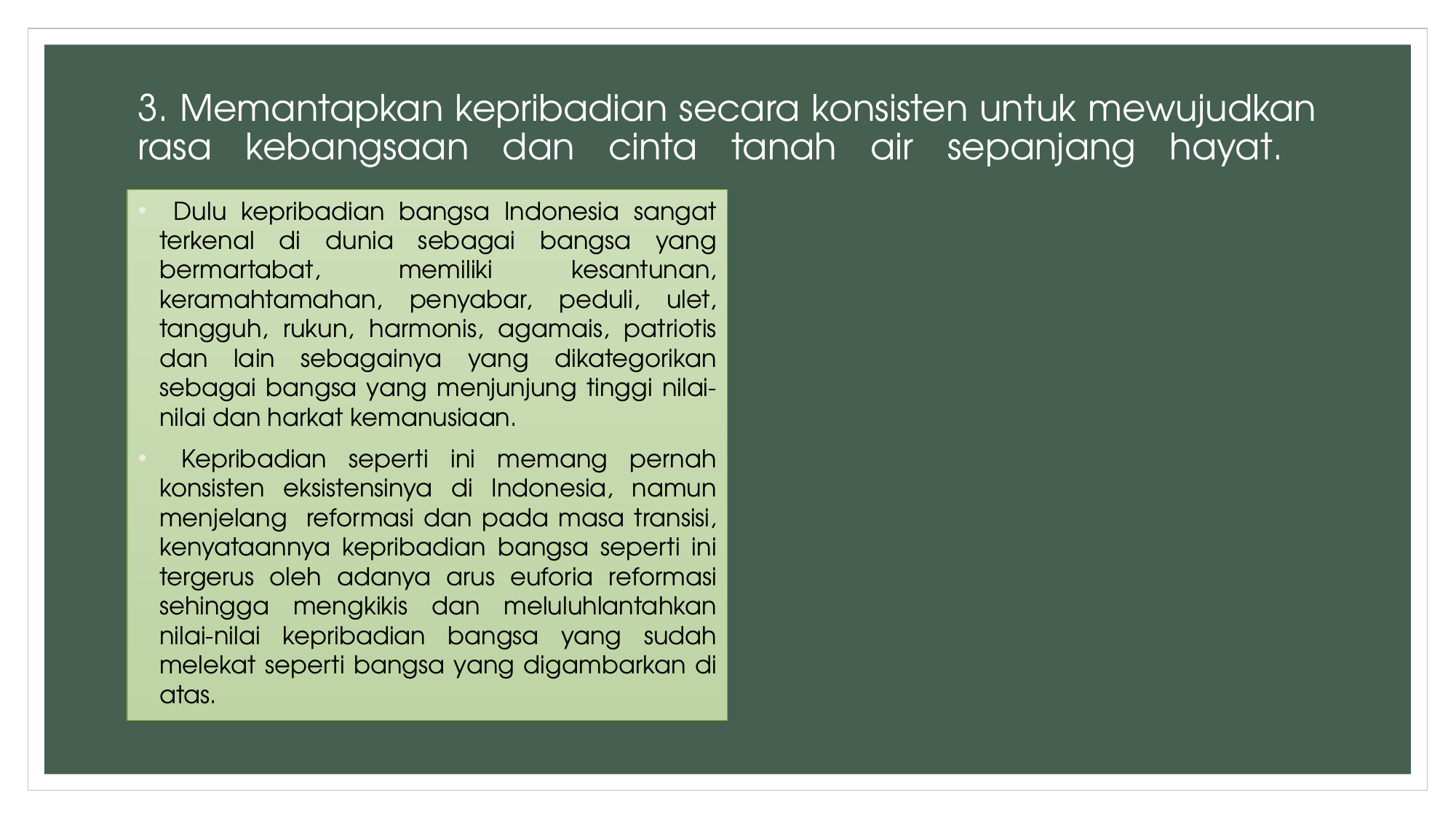

# 3. Memantapkan kepribadian secara konsisten untuk mewujudkan rasa kebangsaan dan cinta tanah air sepanjang hayat.
 Dulu kepribadian bangsa Indonesia sangat terkenal di dunia sebagai bangsa yang bermartabat, memiliki kesantunan, keramahtamahan, penyabar, peduli, ulet, tangguh, rukun, harmonis, agamais, patriotis dan lain sebagainya yang dikategorikan sebagai bangsa yang menjunjung tinggi nilai-nilai dan harkat kemanusiaan.
 Kepribadian seperti ini memang pernah konsisten eksistensinya di Indonesia, namun menjelang  reformasi dan pada masa transisi, kenyataannya kepribadian bangsa seperti ini tergerus oleh adanya arus euforia reformasi sehingga mengkikis dan meluluhlantahkan nilai-nilai kepribadian bangsa yang sudah melekat seperti bangsa yang digambarkan di atas.